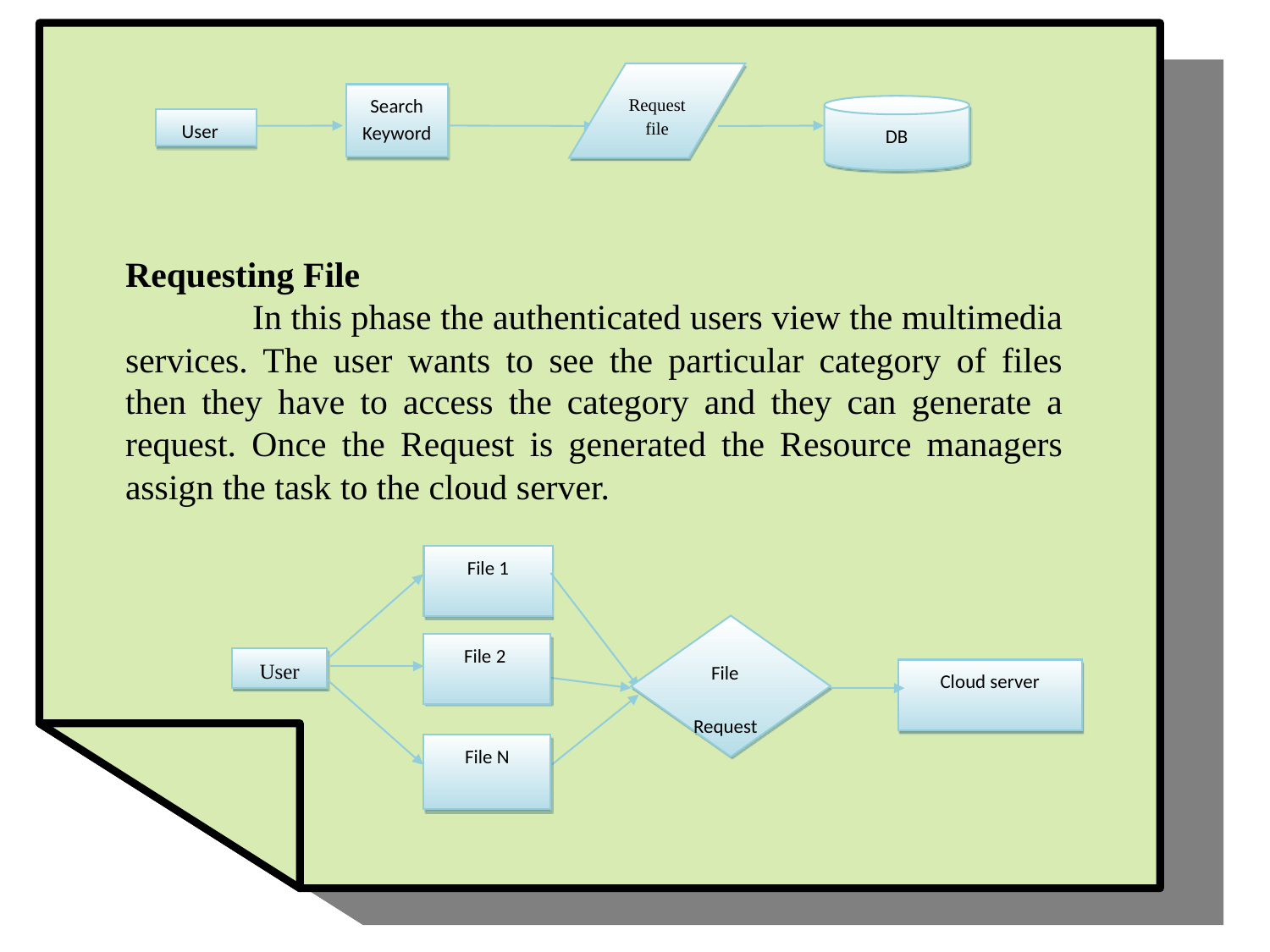

Request file
Search Keyword

DB
   User
Requesting File
	In this phase the authenticated users view the multimedia services. The user wants to see the particular category of files then they have to access the category and they can generate a request. Once the Request is generated the Resource managers assign the task to the cloud server.
File 1
    File           Request
File 2

User
Cloud server
File N